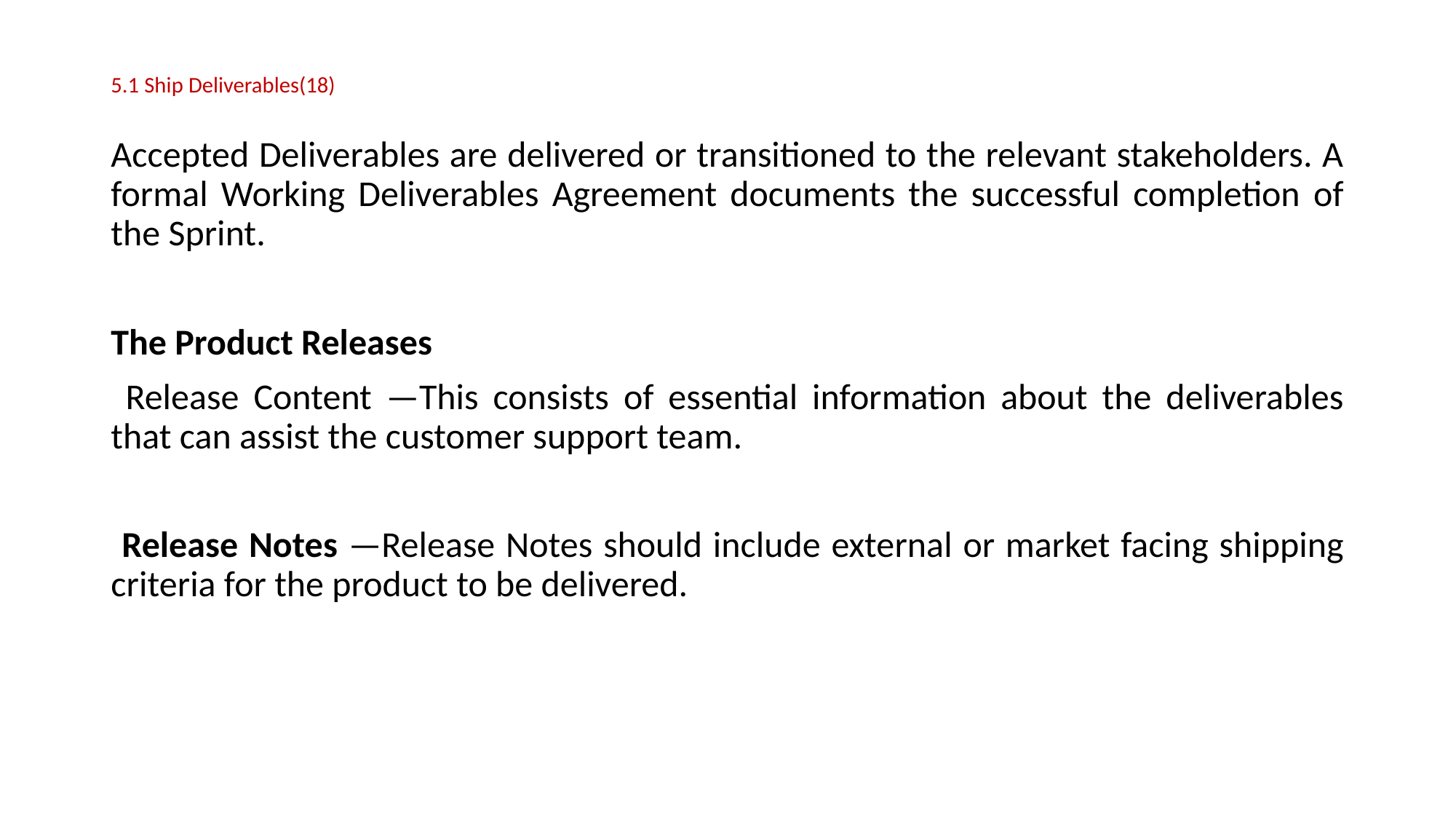

# 5.1 Ship Deliverables(18)
Accepted Deliverables are delivered or transitioned to the relevant stakeholders. A formal Working Deliverables Agreement documents the successful completion of the Sprint.

The Product Releases
 Release Content —This consists of essential information about the deliverables that can assist the customer support team.

 Release Notes —Release Notes should include external or market facing shipping criteria for the product to be delivered.